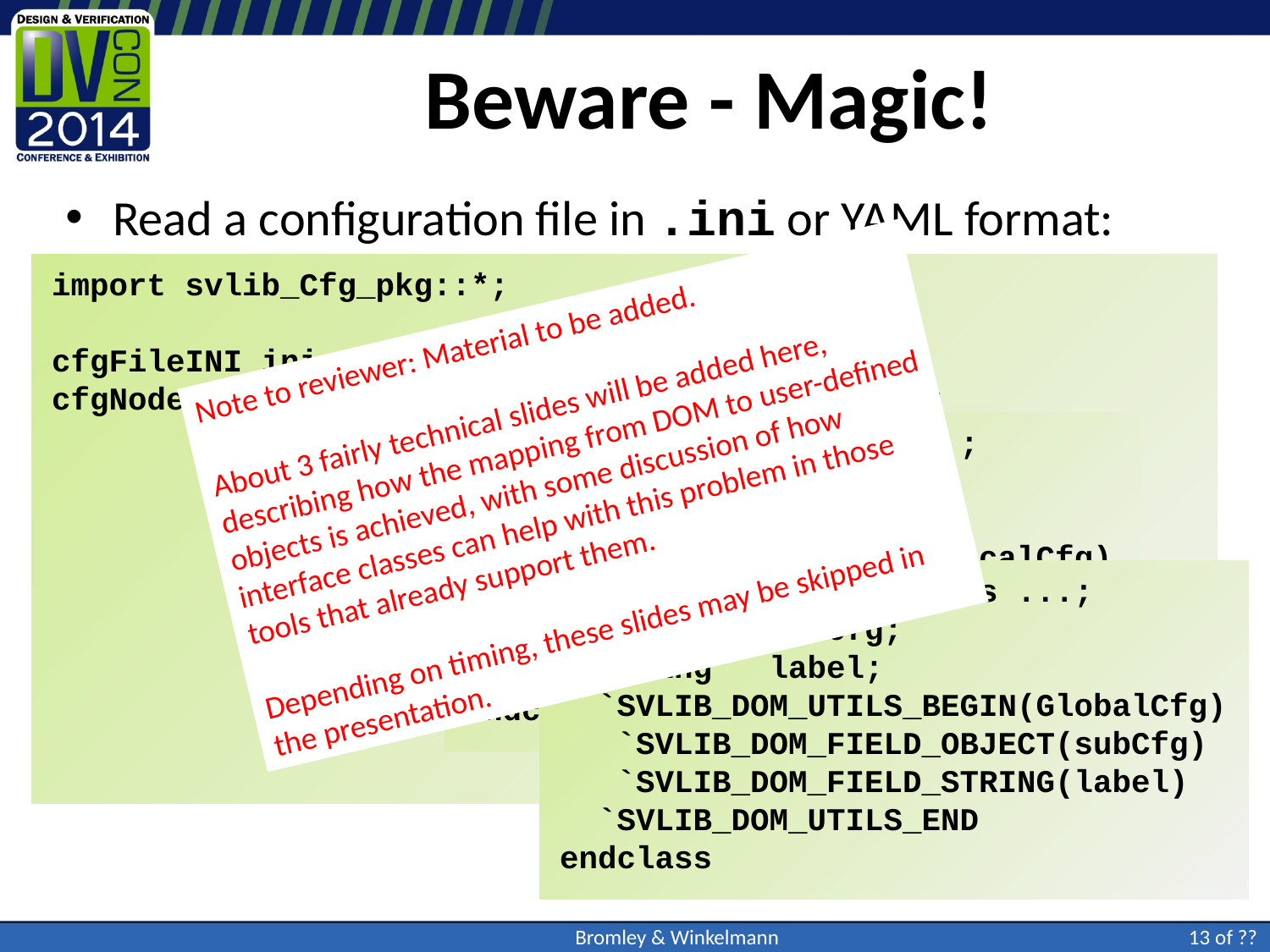

# Beware - Magic!
Read a configuration file in .ini or YAML format:
import svlib_Cfg_pkg::*;

cfgFileINI ini = cfgFileINI::create();
cfgNode cfgDOM = iniFile.readToDOM(chosenFile);

Note to reviewer: Material to be added.

About 3 fairly technical slides will be added here, describing how the mapping from DOM to user-defined objects is achieved, with some discussion of how interface classes can help with this problem in those tools that already support them.

Depending on timing, these slides may be skipped in the presentation.
class LocalCfg extends ...;
  int    choice;
  string label;
  `SVLIB_DOM_UTILS_BEGIN(LocalCfg)
   `SVLIB_DOM_FIELD_INT(choice)
   `SVLIB_DOM_FIELD_STRING(label)
  `SVLIB_DOM_UTILS_END
endclass
class GlobalCfg extends ...;
  LocalCfg subCfg;
  string   label;
  `SVLIB_DOM_UTILS_BEGIN(GlobalCfg)
   `SVLIB_DOM_FIELD_OBJECT(subCfg)
   `SVLIB_DOM_FIELD_STRING(label)
  `SVLIB_DOM_UTILS_END
endclass